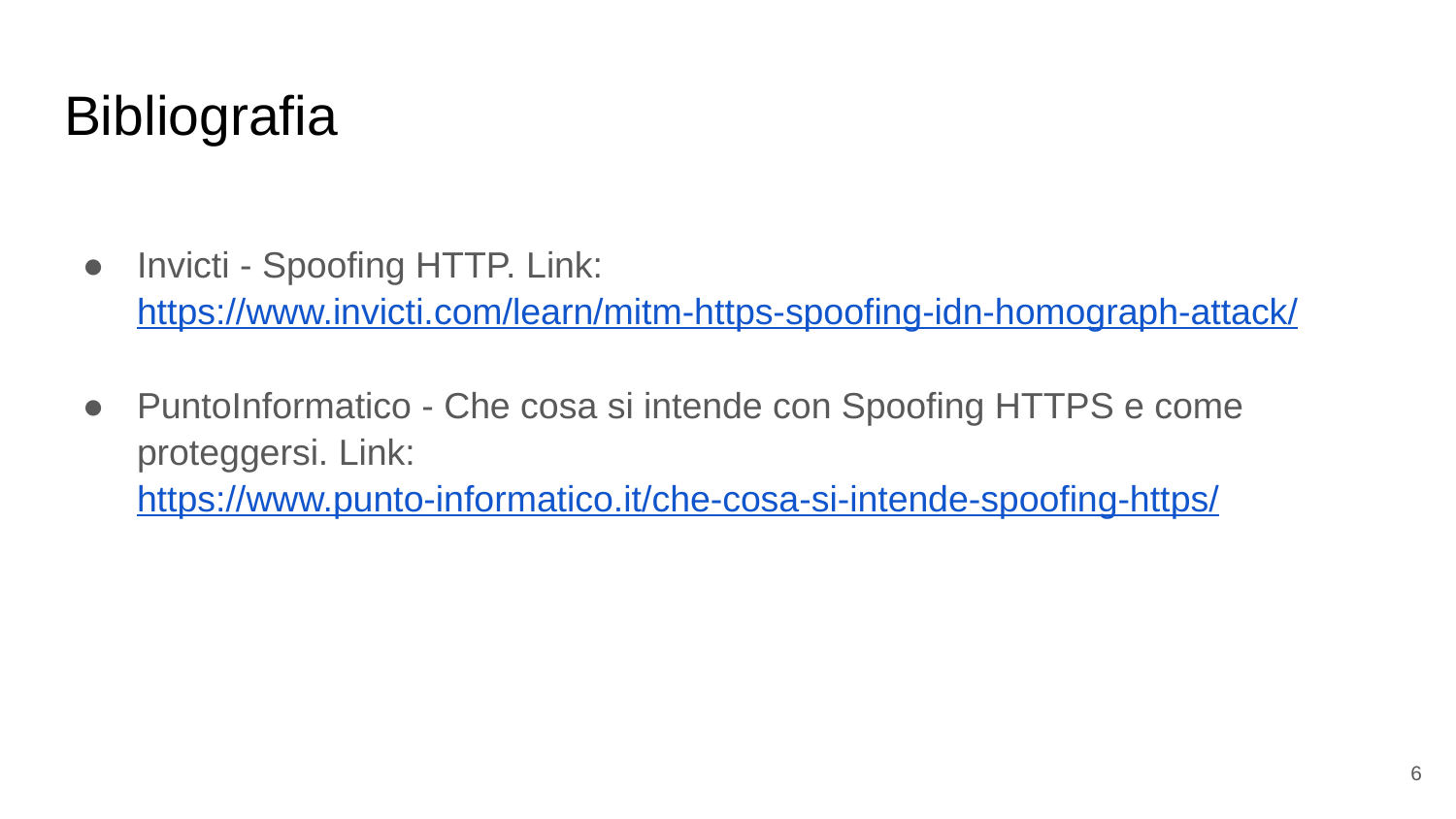

# Bibliografia

Invicti - Spoofing HTTP. Link: https://www.invicti.com/learn/mitm-https-spoofing-idn-homograph-attack/

PuntoInformatico - Che cosa si intende con Spoofing HTTPS e come proteggersi. Link: https://www.punto-informatico.it/che-cosa-si-intende-spoofing-https/
6